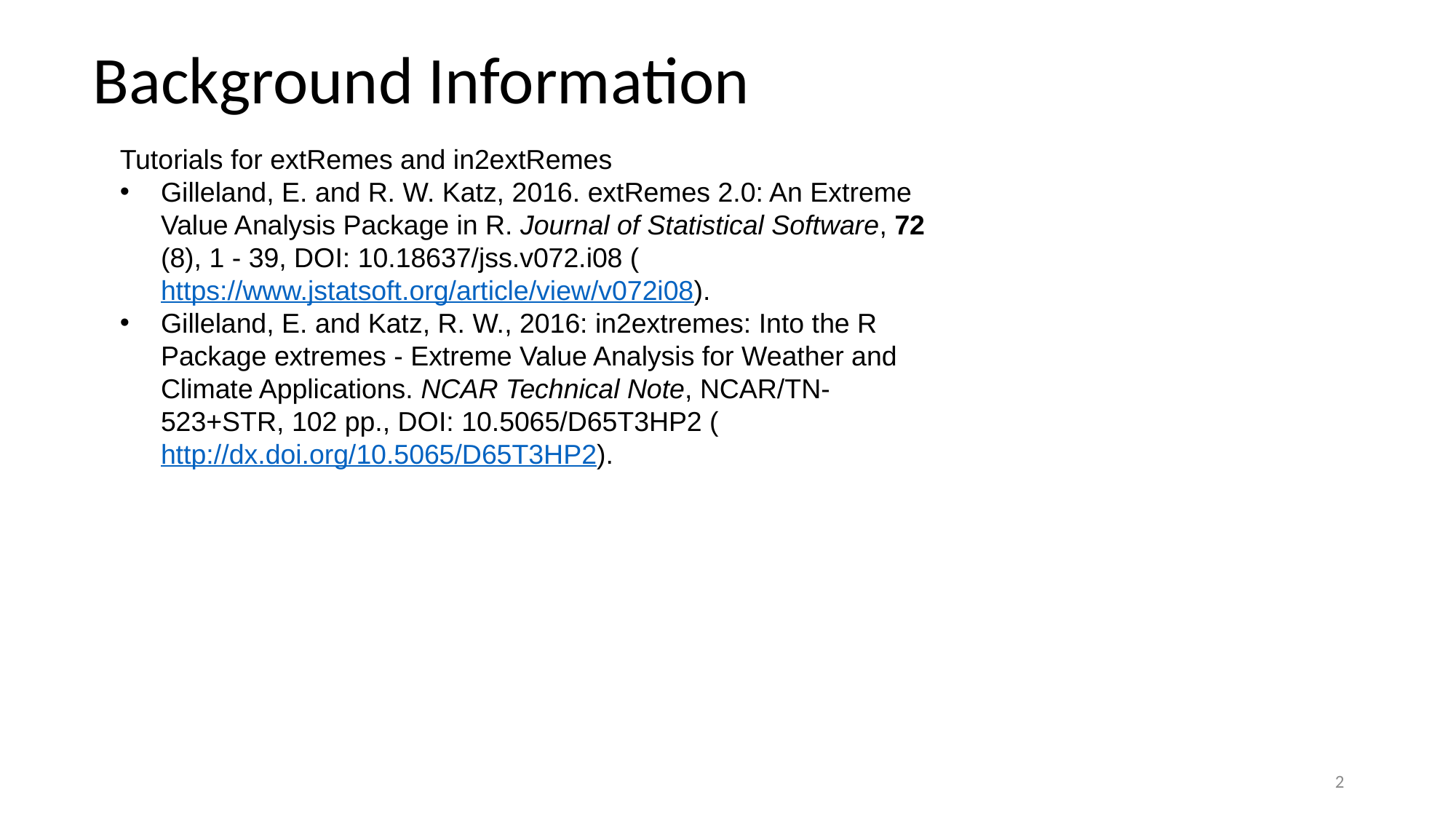

# Background Information
Tutorials for extRemes and in2extRemes
Gilleland, E. and R. W. Katz, 2016. extRemes 2.0: An Extreme Value Analysis Package in R. Journal of Statistical Software, 72 (8), 1 - 39, DOI: 10.18637/jss.v072.i08 (https://www.jstatsoft.org/article/view/v072i08).
Gilleland, E. and Katz, R. W., 2016: in2extremes: Into the R Package extremes - Extreme Value Analysis for Weather and Climate Applications. NCAR Technical Note, NCAR/TN-523+STR, 102 pp., DOI: 10.5065/D65T3HP2 (http://dx.doi.org/10.5065/D65T3HP2).
2